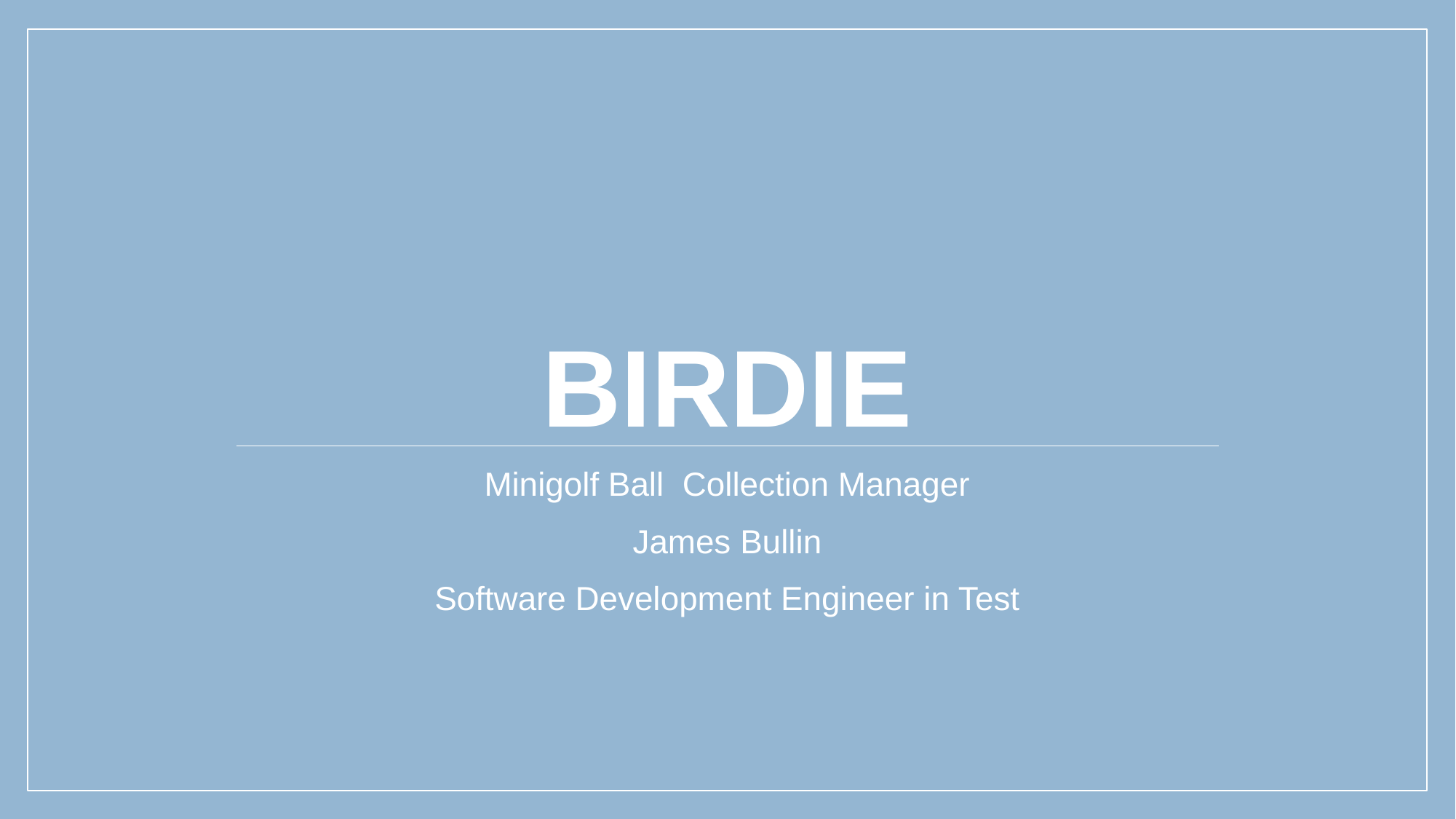

# Birdie
Minigolf Ball  Collection Manager
James Bullin
Software Development Engineer in Test